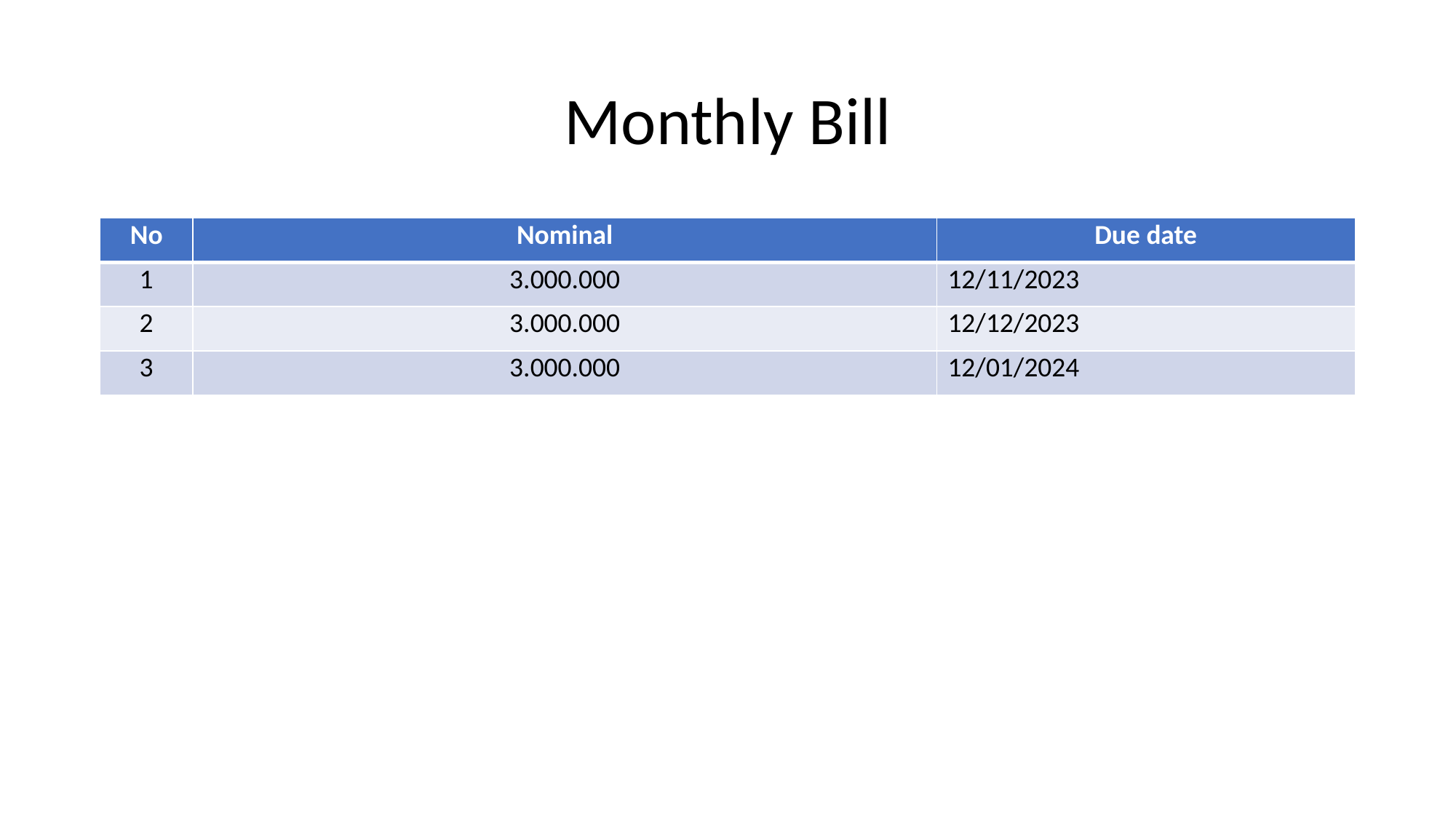

# Monthly Bill
| No | Nominal | Due date |
| --- | --- | --- |
| 1 | 3.000.000 | 12/11/2023 |
| 2 | 3.000.000 | 12/12/2023 |
| 3 | 3.000.000 | 12/01/2024 |